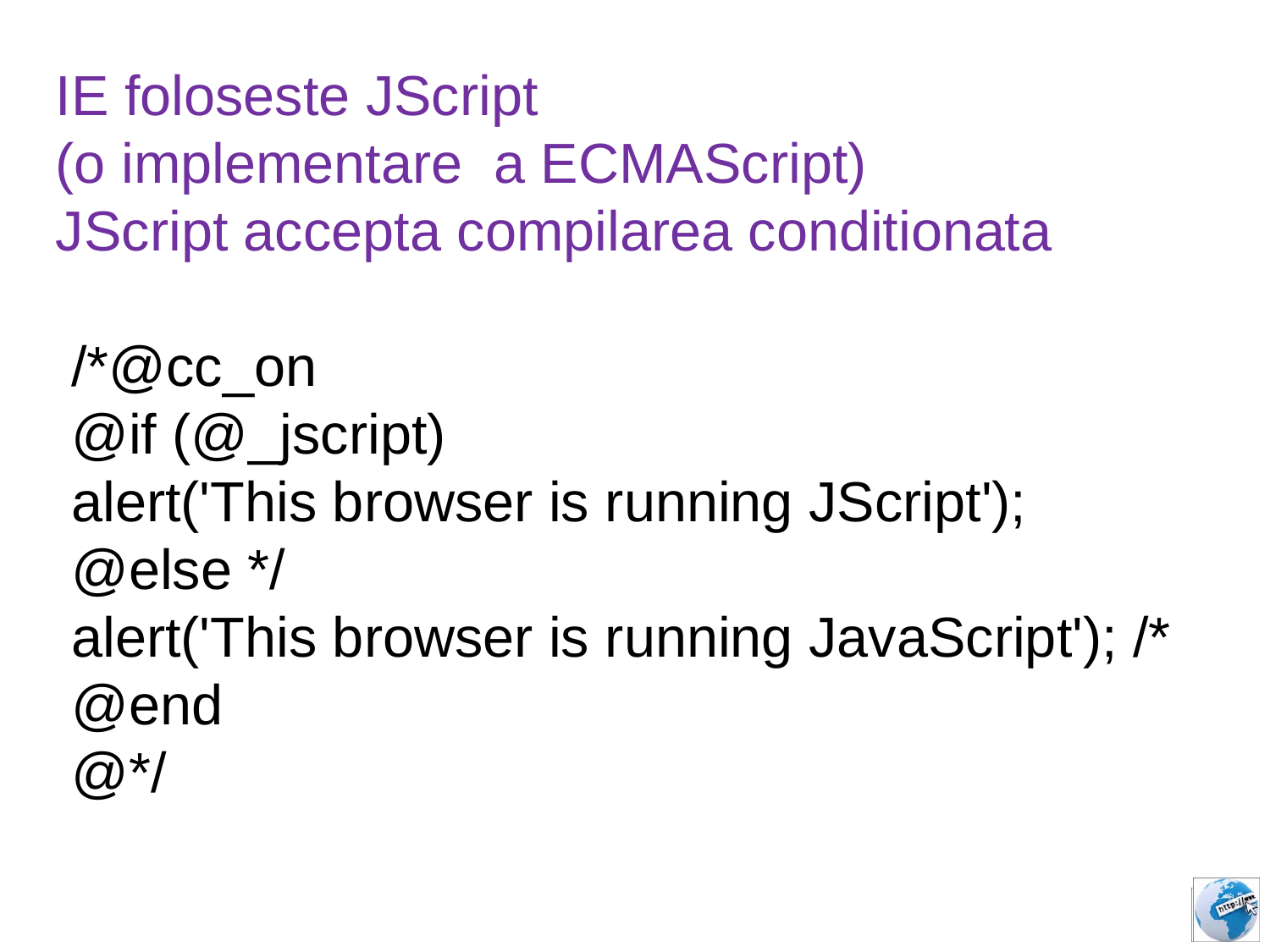

IE foloseste JScript
(o implementare  a ECMAScript)
JScript accepta compilarea conditionata

 /*@cc_on
 @if (@_jscript)
 alert('This browser is running JScript');
 @else */
 alert('This browser is running JavaScript'); /*
 @end
 @*/